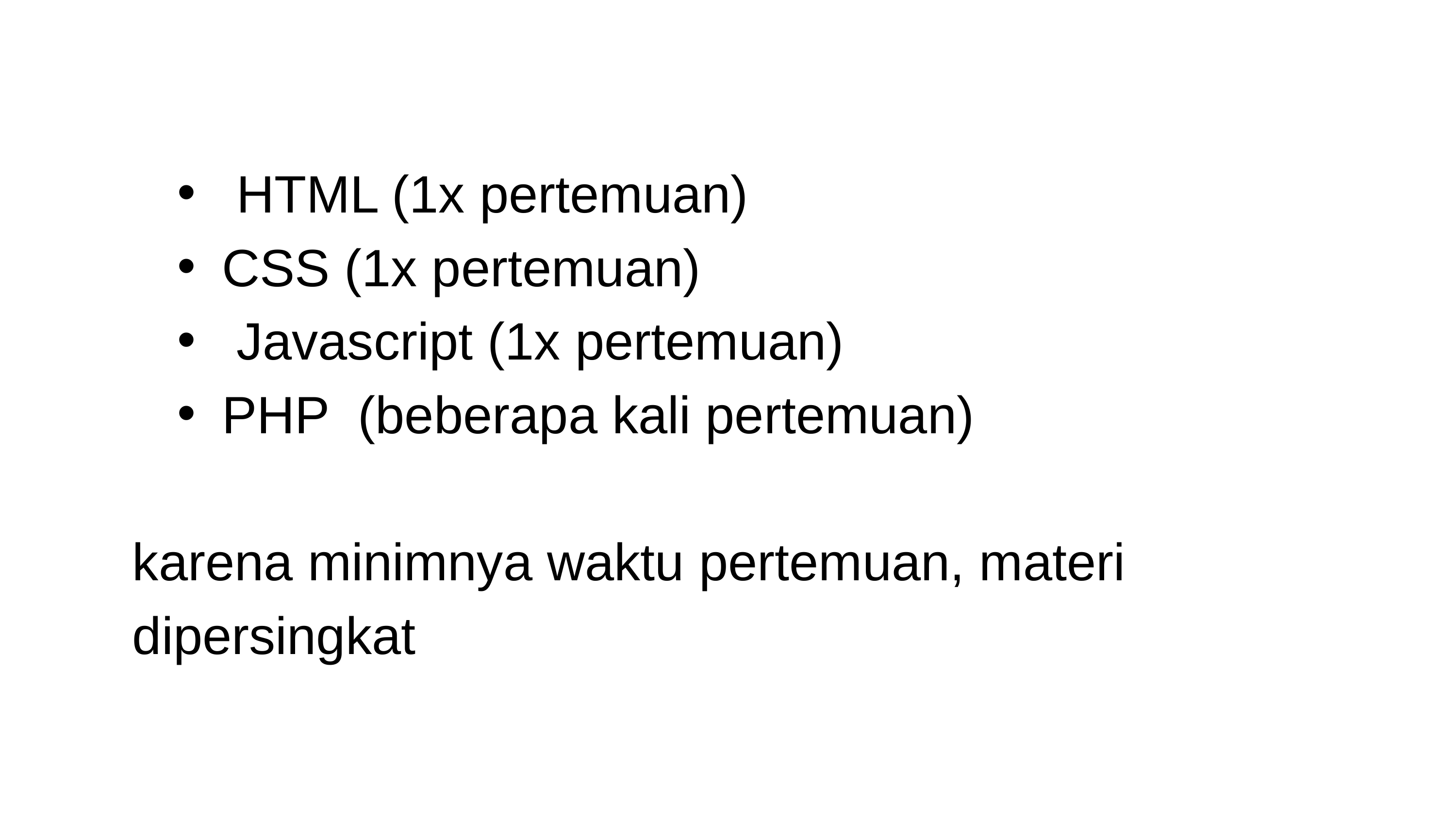

HTML (1x pertemuan)
CSS (1x pertemuan)
 Javascript (1x pertemuan)
PHP  (beberapa kali pertemuan)

karena minimnya waktu pertemuan, materi dipersingkat